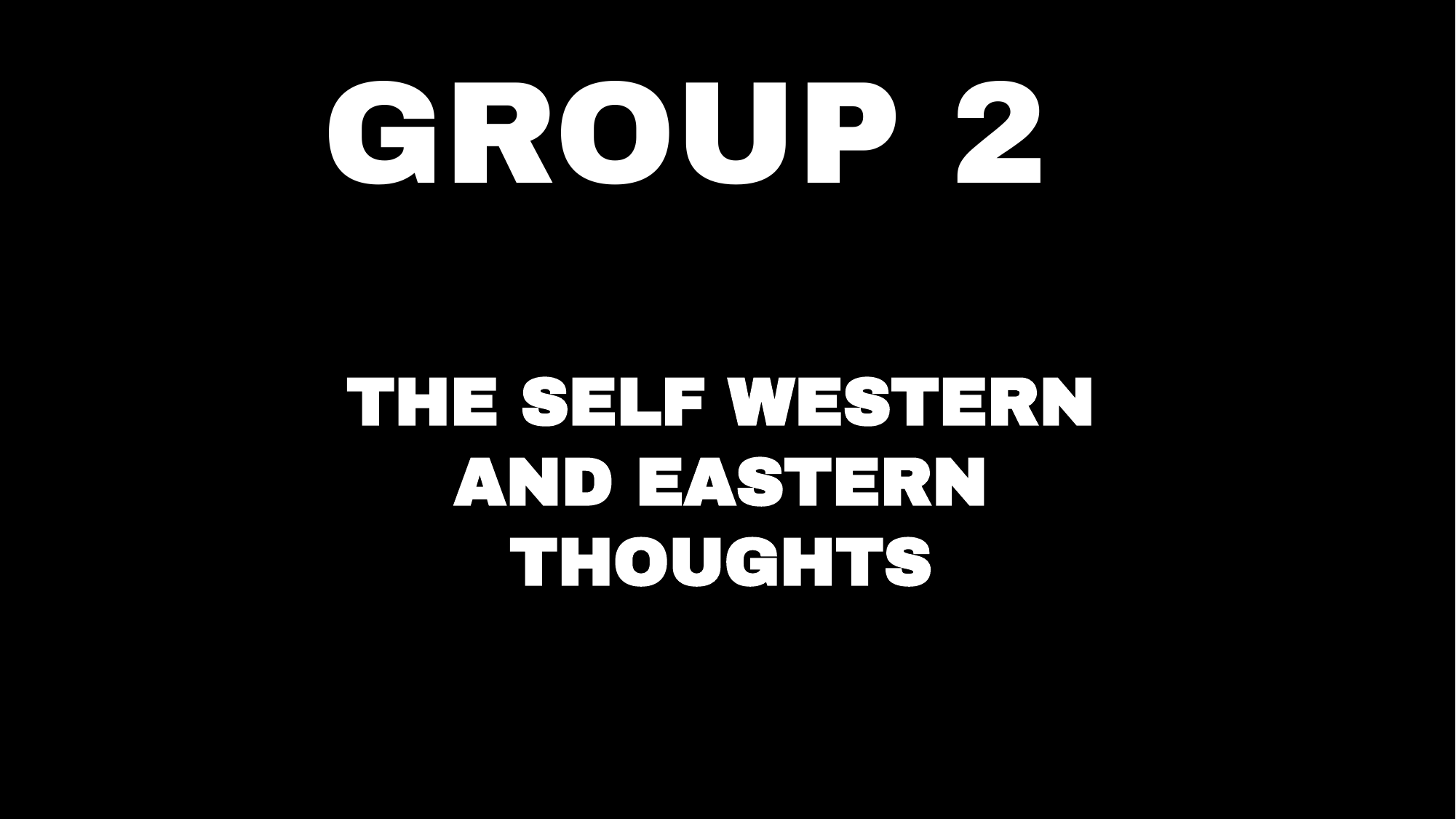

GROUP 2
THE SELF WESTERN AND EASTERN THOUGHTS